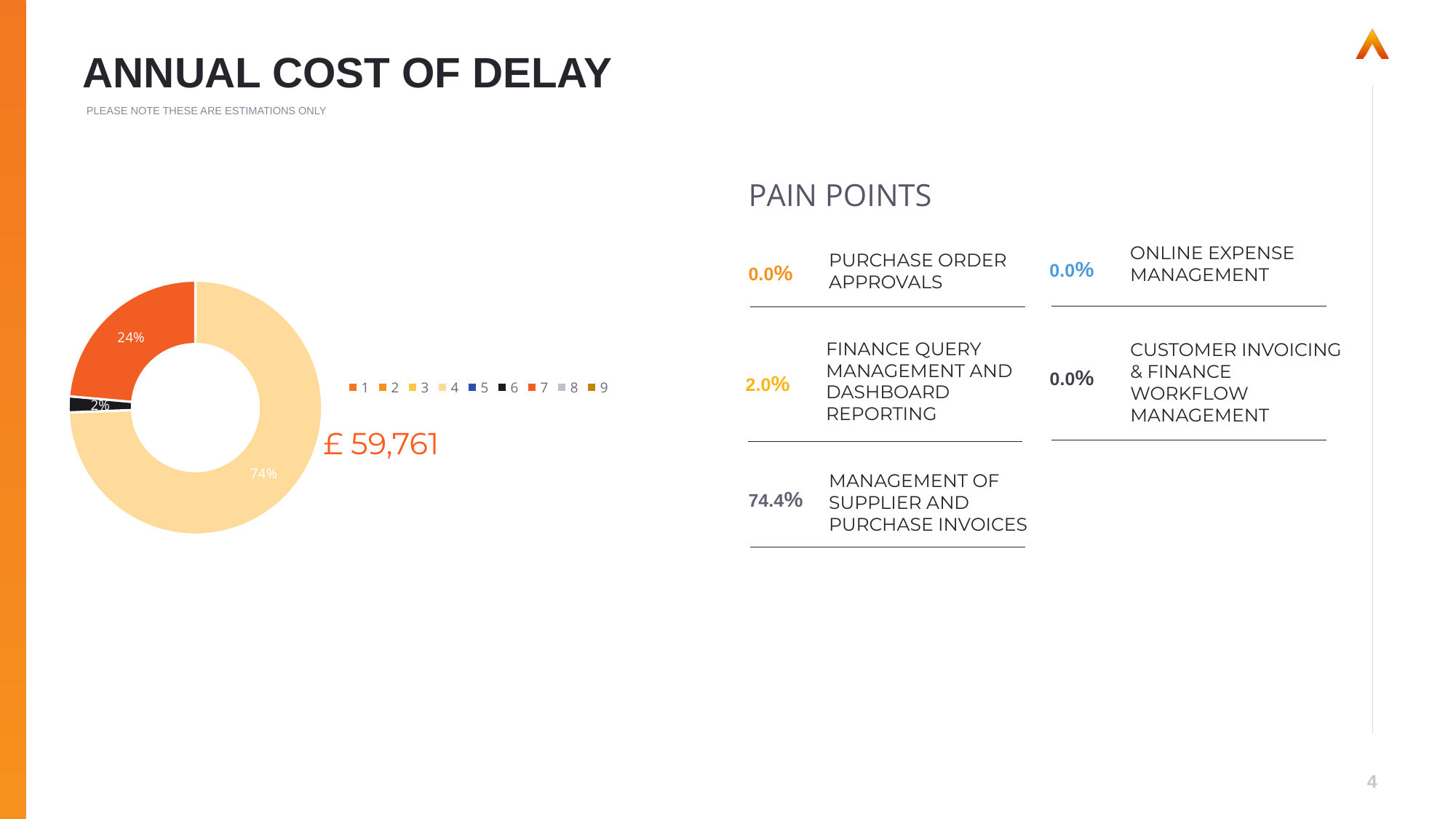

# ANNUAL COST OF DELAY
PLEASE NOTE THESE ARE ESTIMATIONS ONLY

### Chart

| Category |  |
|---|---|
PAIN POINTS
OnlIne expense management
0.0%
Purchase Order approvals
0.0%
Finance query management and dashboard reporting
2.0%
Customer Invoicing & Finance Workflow Management
0.0%
£ 59,761
Management of supplier and purchase invoices
74.4%
4